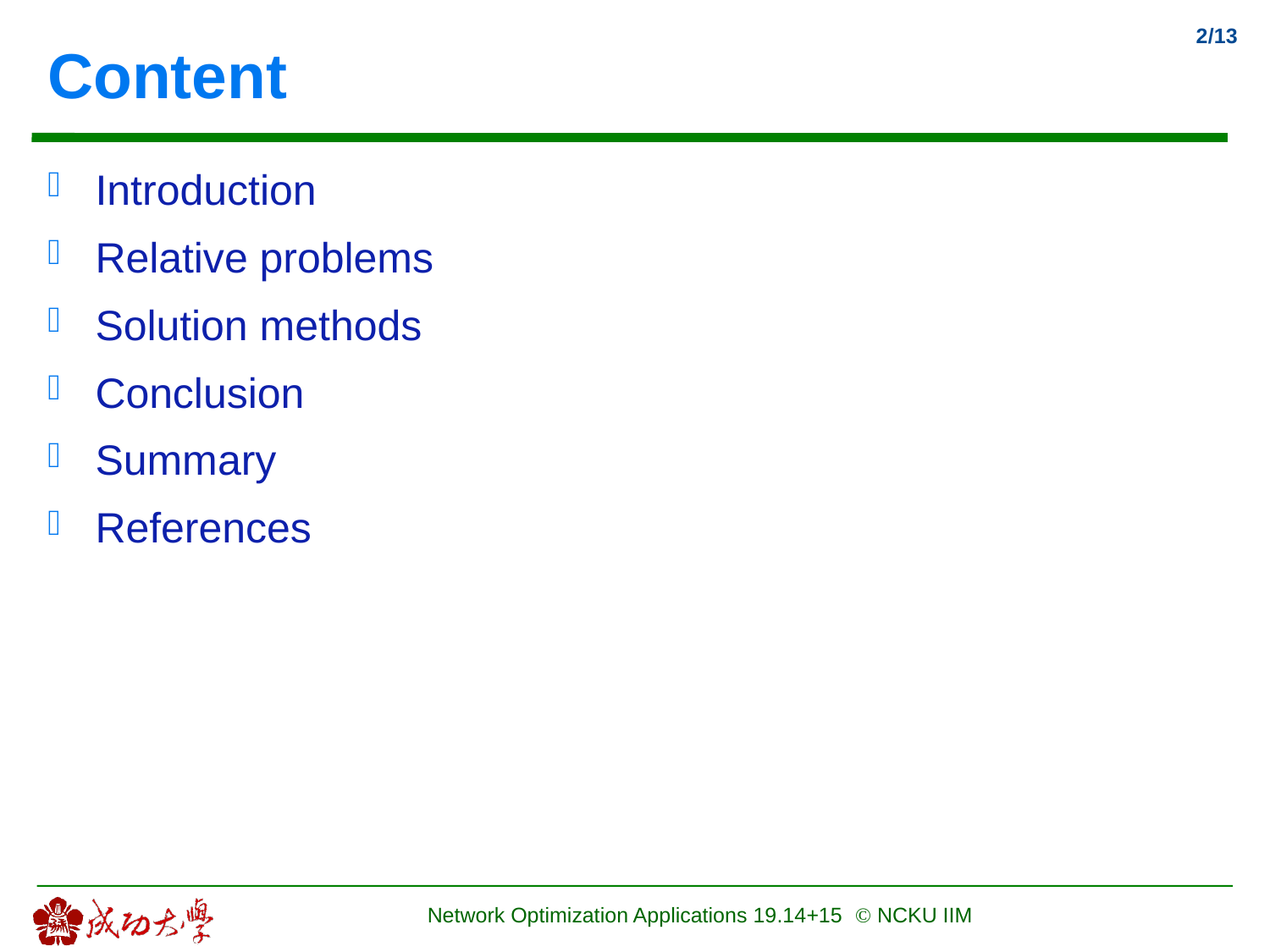

Content
Introduction
Relative problems
Solution methods
Conclusion
Summary
References
Network Optimization Applications 19.14+15  © NCKU IIM